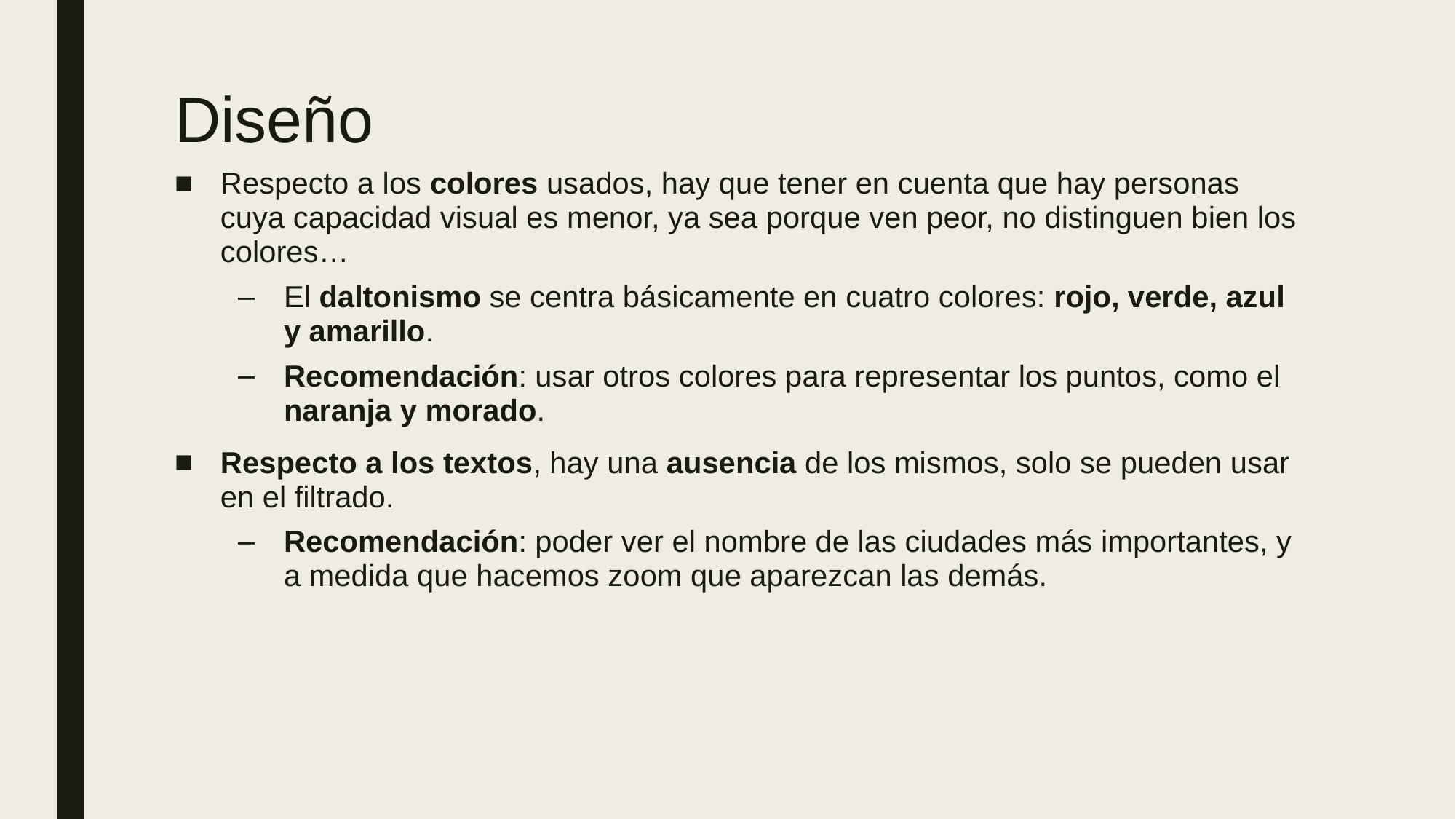

# Diseño
Respecto a los colores usados, hay que tener en cuenta que hay personas cuya capacidad visual es menor, ya sea porque ven peor, no distinguen bien los colores…
El daltonismo se centra básicamente en cuatro colores: rojo, verde, azul y amarillo.
Recomendación: usar otros colores para representar los puntos, como el naranja y morado.
Respecto a los textos, hay una ausencia de los mismos, solo se pueden usar en el filtrado.
Recomendación: poder ver el nombre de las ciudades más importantes, y a medida que hacemos zoom que aparezcan las demás.